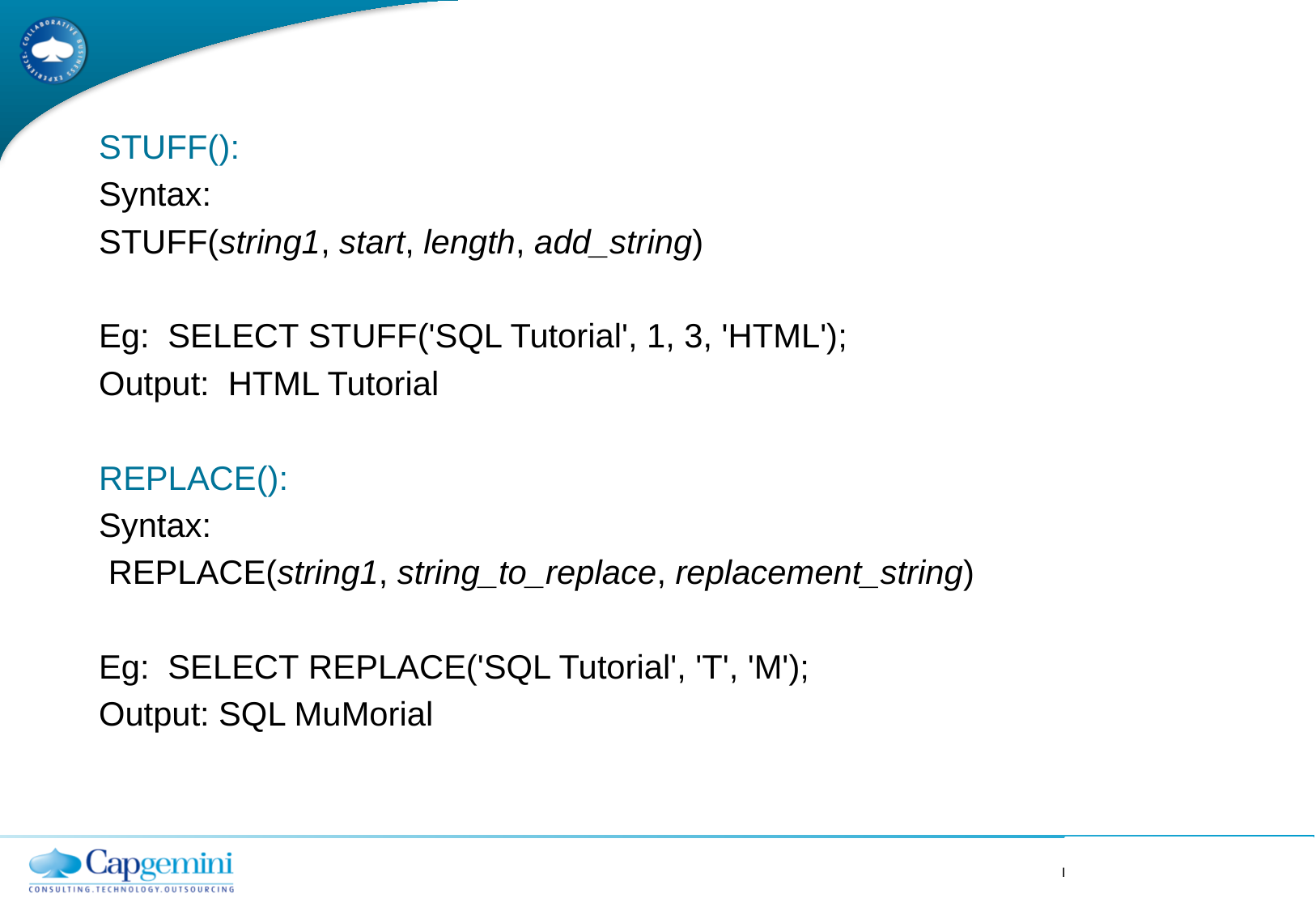

STUFF():
Syntax:
STUFF(string1, start, length, add_string)

Eg:  SELECT STUFF('SQL Tutorial', 1, 3, 'HTML');
Output:  HTML Tutorial

REPLACE():
Syntax:
 REPLACE(string1, string_to_replace, replacement_string)

Eg:  SELECT REPLACE('SQL Tutorial', 'T', 'M');
Output: SQL MuMorial

7